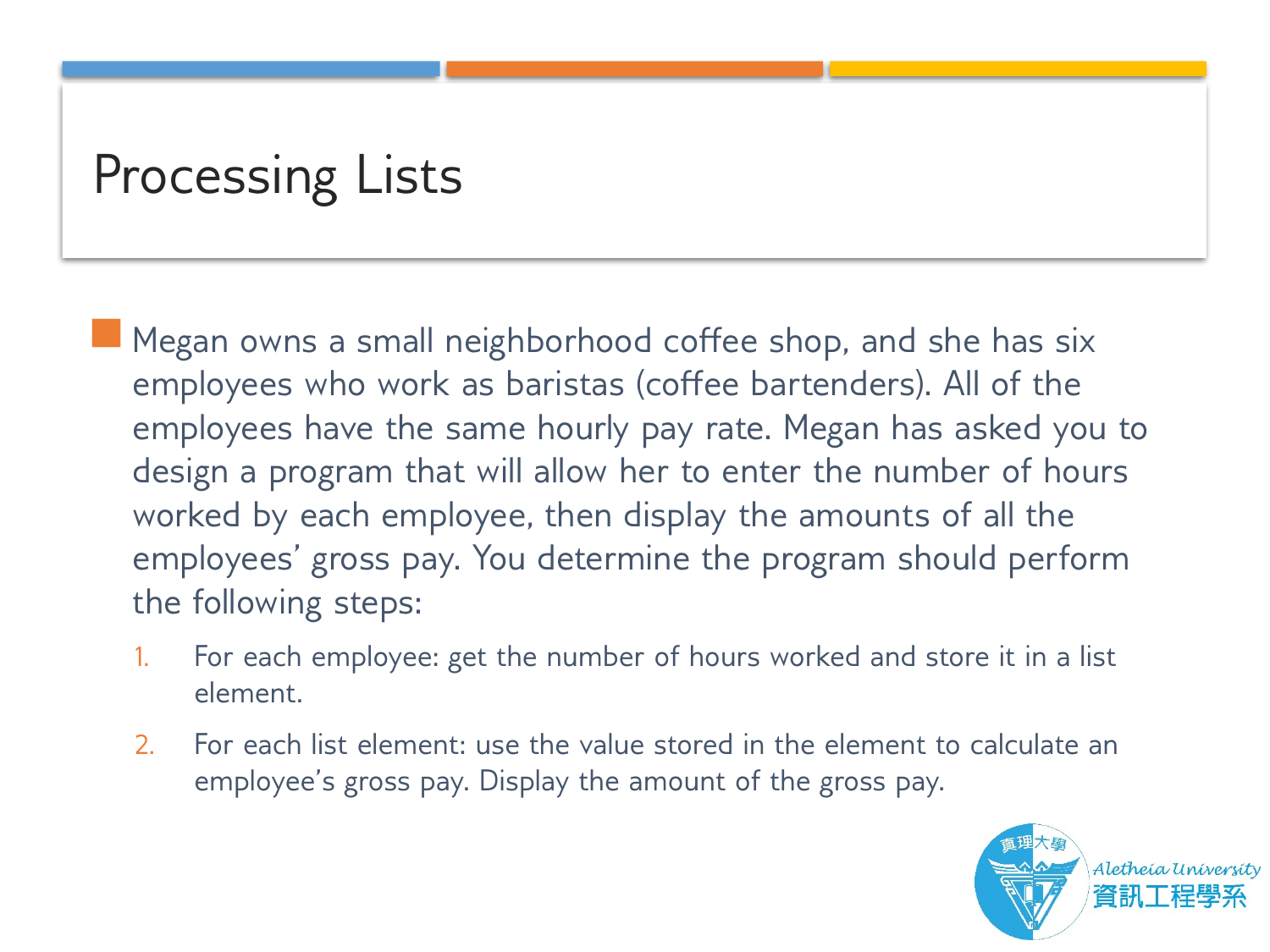

# Processing Lists
Megan owns a small neighborhood coffee shop, and she has six employees who work as baristas (coffee bartenders). All of the employees have the same hourly pay rate. Megan has asked you to design a program that will allow her to enter the number of hours worked by each employee, then display the amounts of all the employees’ gross pay. You determine the program should perform the following steps:
For each employee: get the number of hours worked and store it in a list element.
For each list element: use the value stored in the element to calculate an employee’s gross pay. Display the amount of the gross pay.